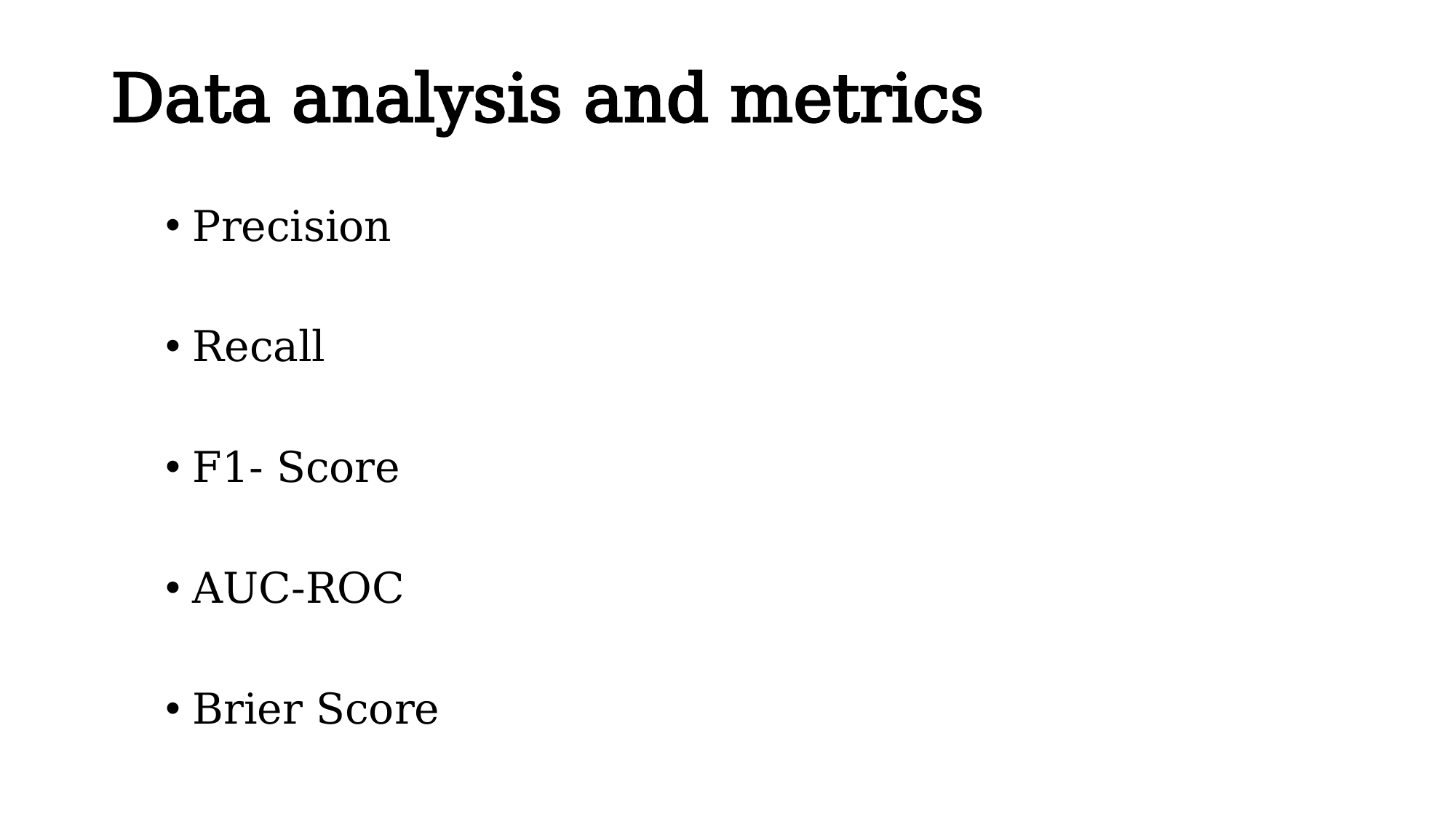

Data analysis and metrics

Precision

Recall

F1- Score

AUC-ROC

Brier Score